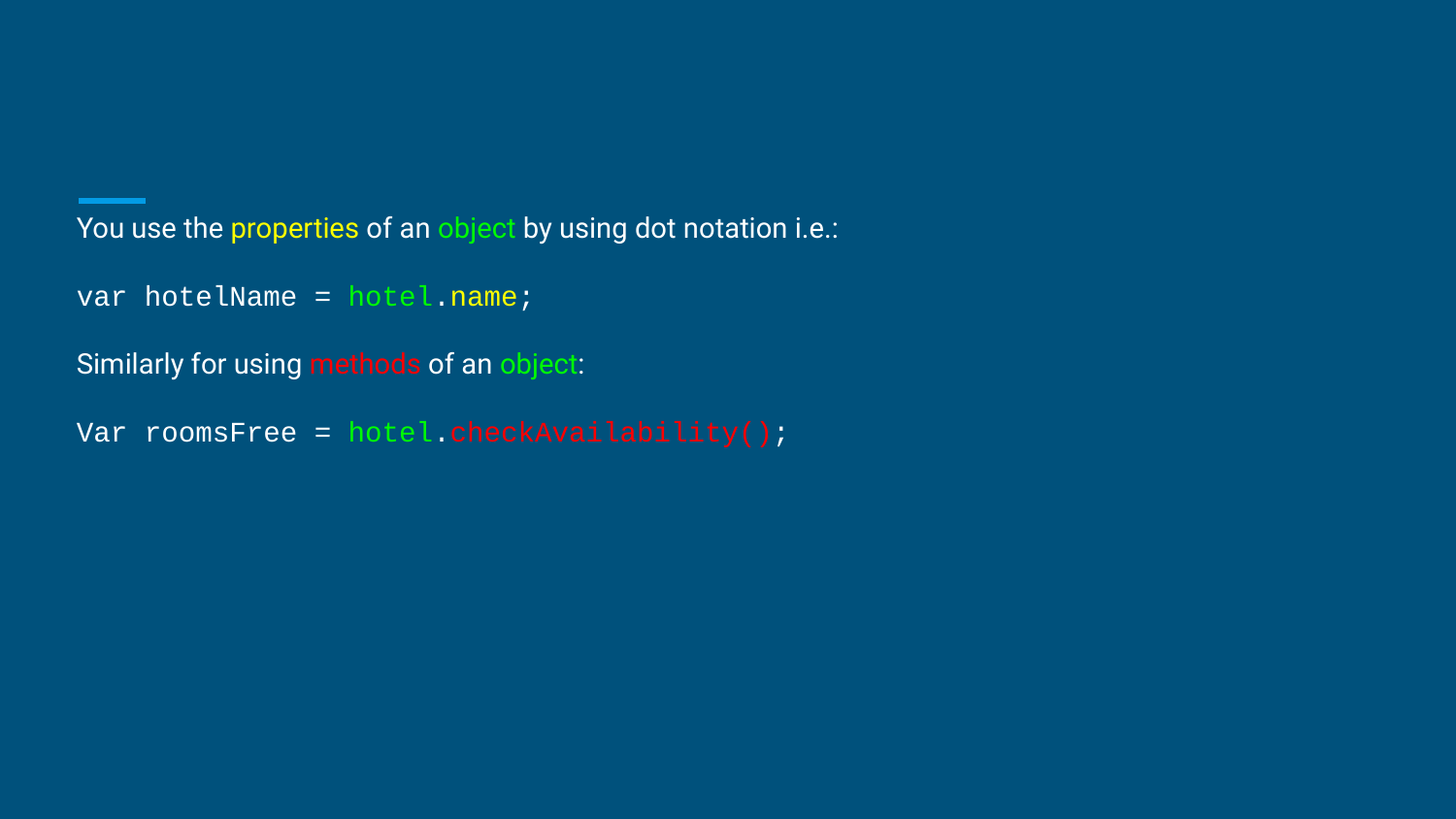

You use the properties of an object by using dot notation i.e.:

var hotelName = hotel.name;

Similarly for using methods of an object:

Var roomsFree = hotel.checkAvailability();